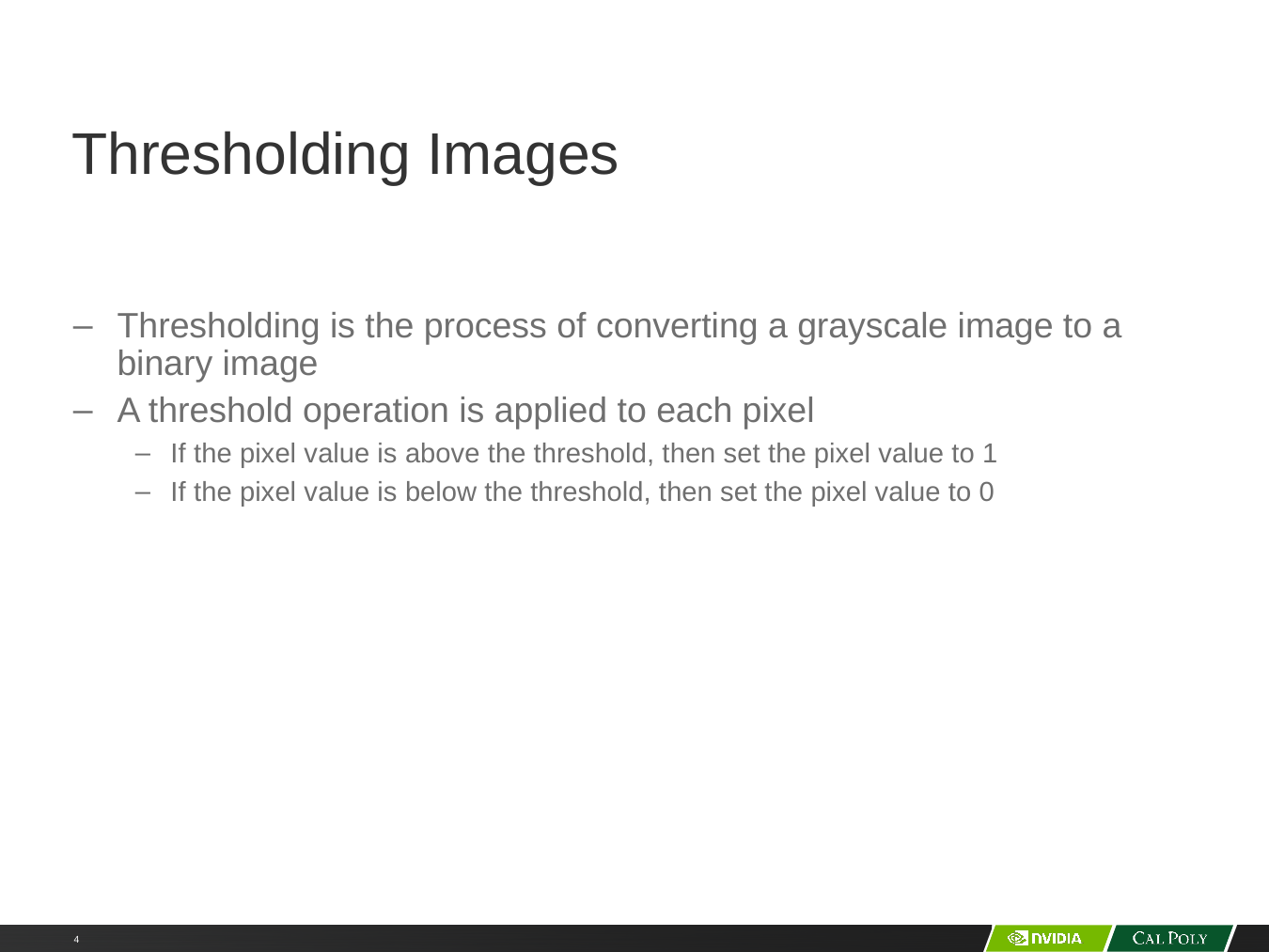

# Thresholding Images

Thresholding is the process of converting a grayscale image to a binary image
A threshold operation is applied to each pixel
If the pixel value is above the threshold, then set the pixel value to 1
If the pixel value is below the threshold, then set the pixel value to 0